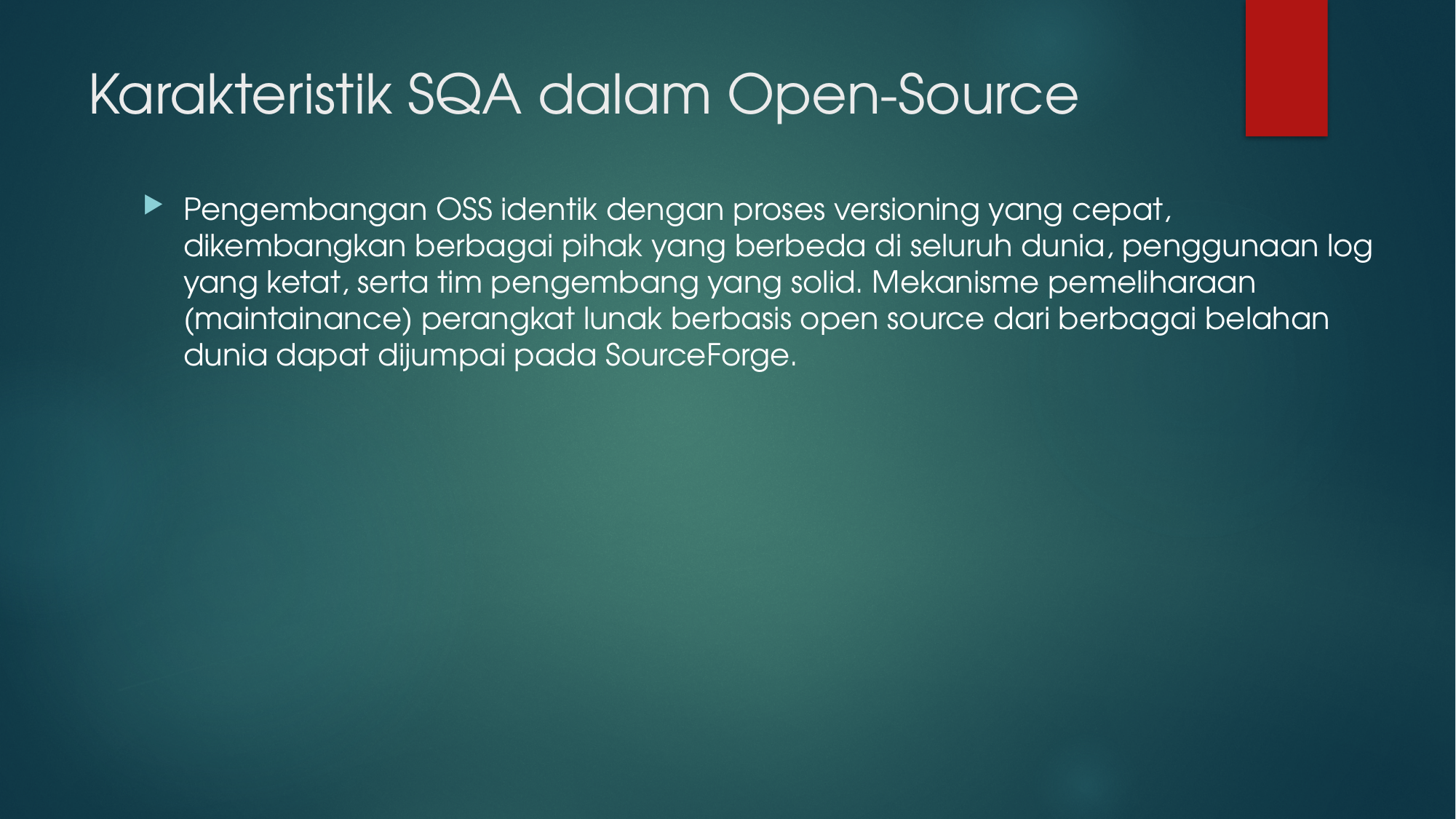

# Karakteristik SQA dalam Open-Source
Pengembangan OSS identik dengan proses versioning yang cepat, dikembangkan berbagai pihak yang berbeda di seluruh dunia, penggunaan log yang ketat, serta tim pengembang yang solid. Mekanisme pemeliharaan (maintainance) perangkat lunak berbasis open source dari berbagai belahan dunia dapat dijumpai pada SourceForge.